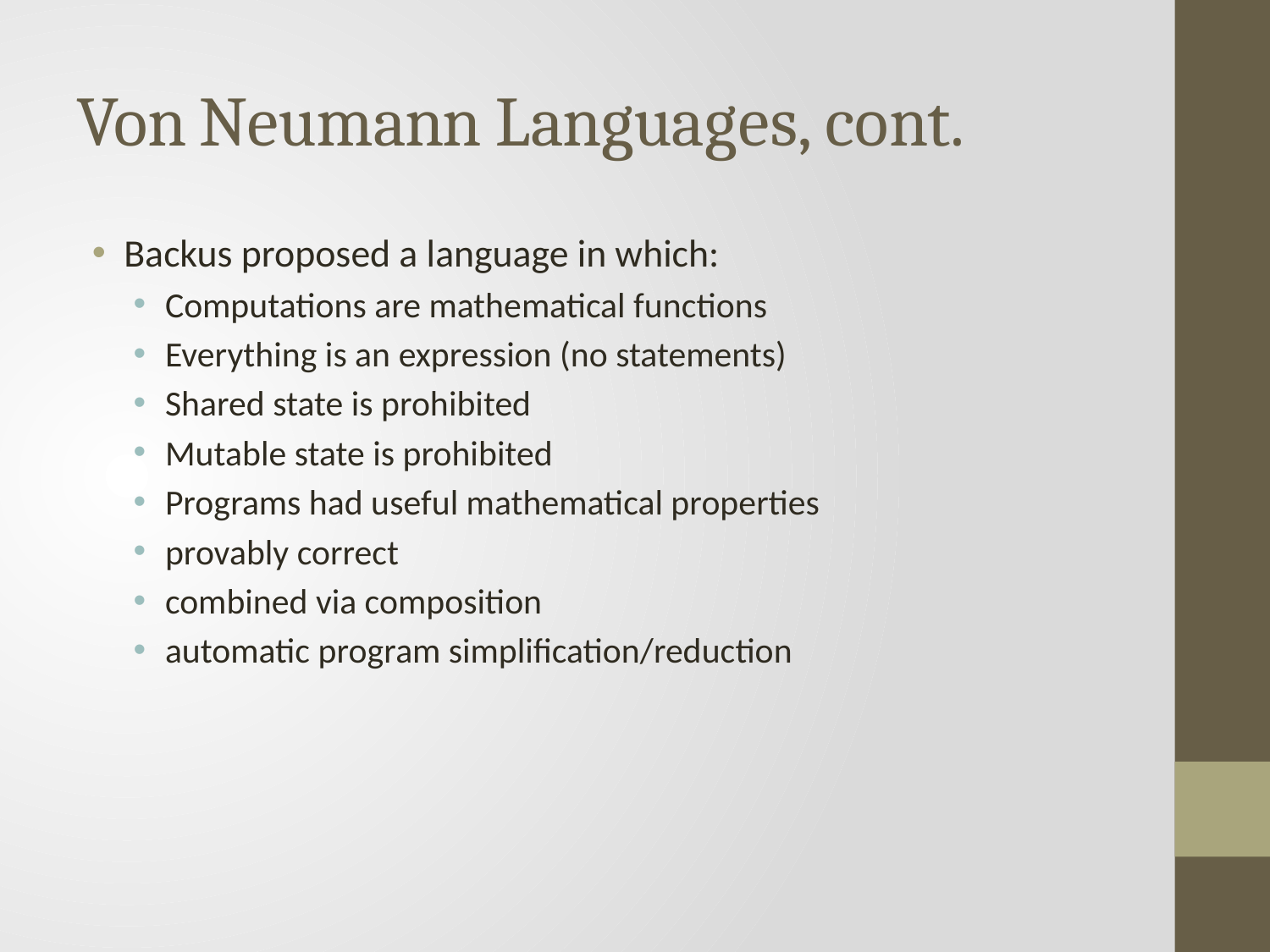

# Von Neumann Languages, cont.
Backus proposed a language in which:
Computations are mathematical functions
Everything is an expression (no statements)
Shared state is prohibited
Mutable state is prohibited
Programs had useful mathematical properties
provably correct
combined via composition
automatic program simplification/reduction